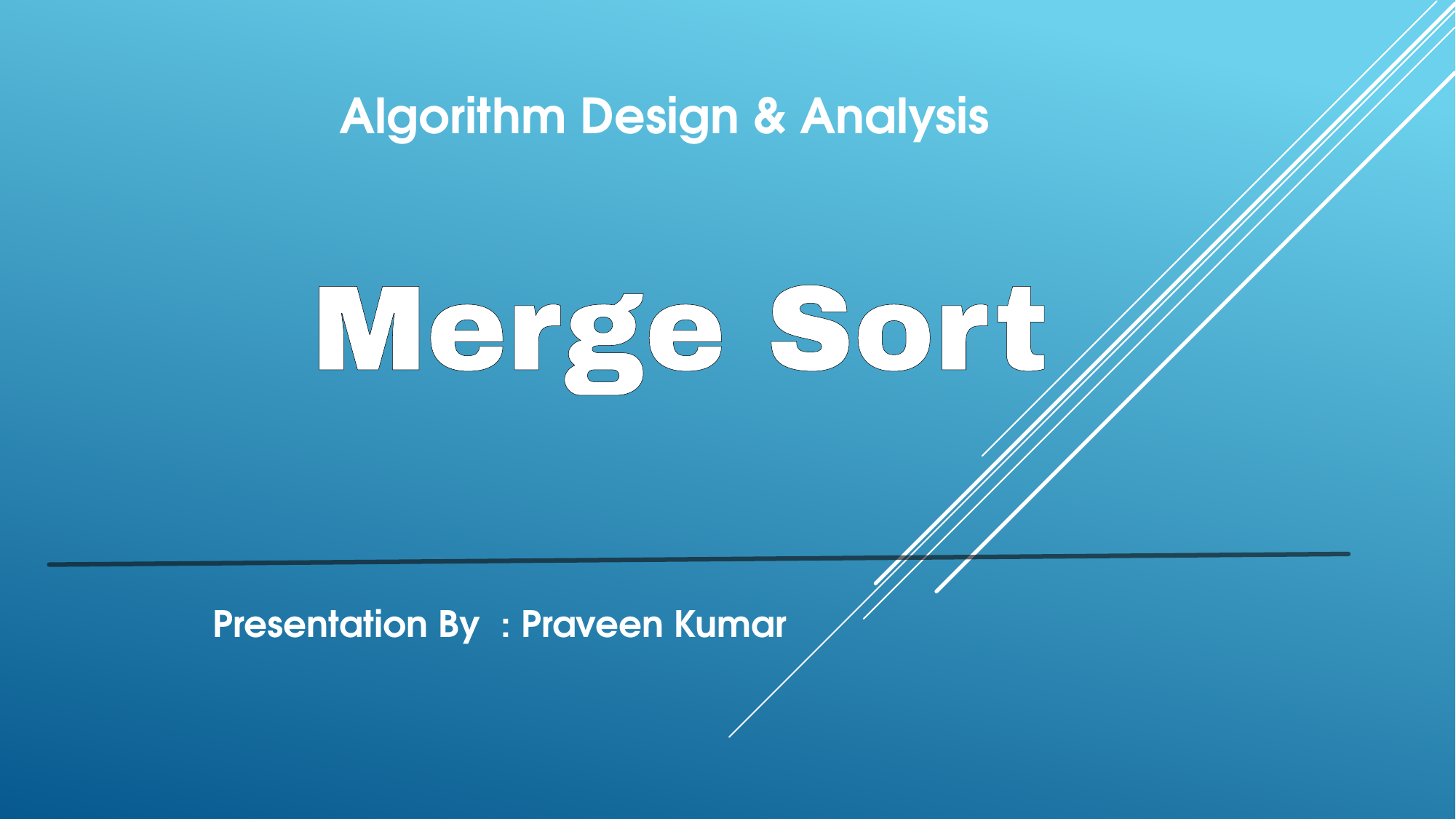

Algorithm Design & Analysis
Merge Sort
Presentation By  : Praveen Kumar